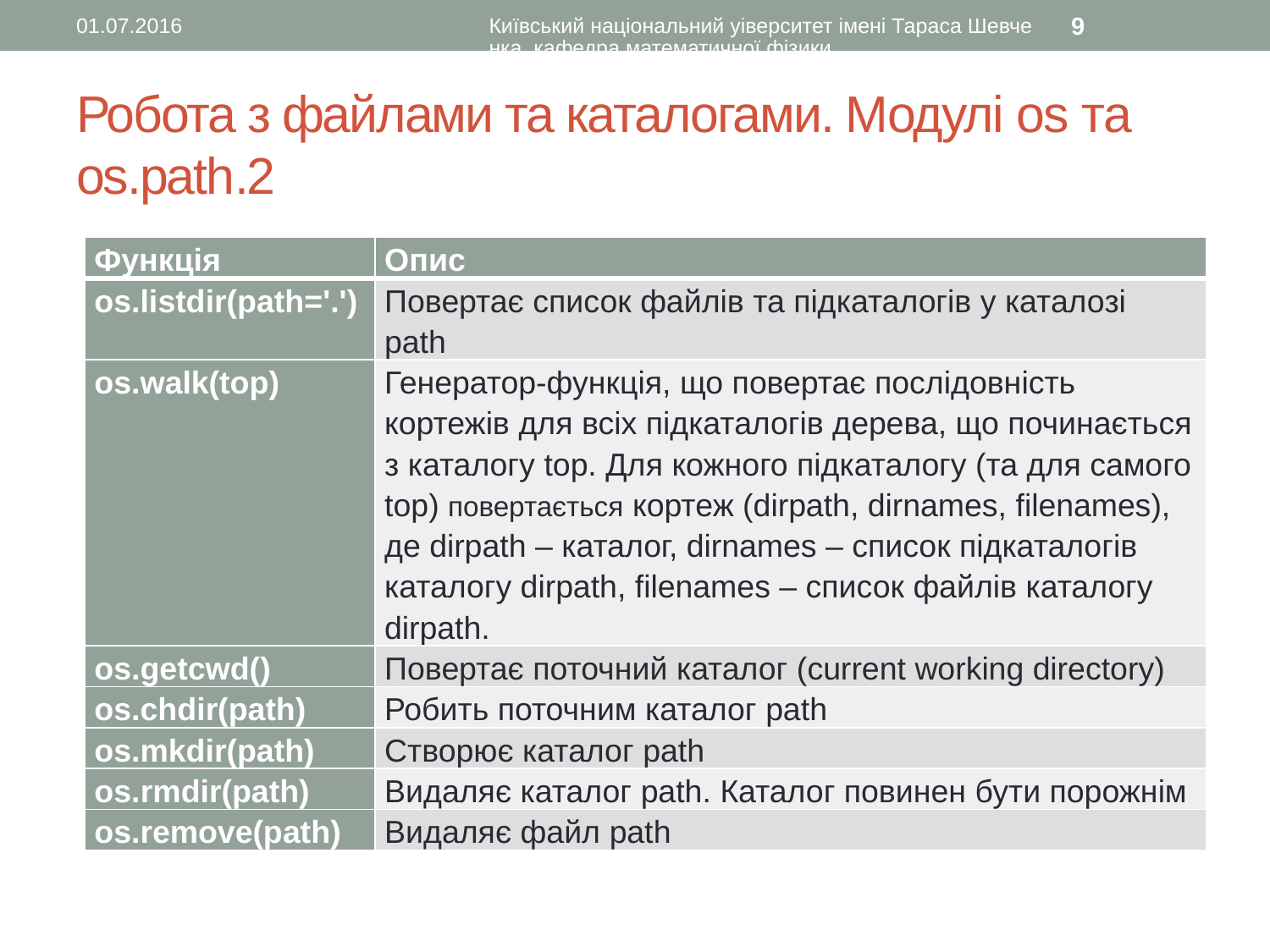

01.07.2016
Київський національний уіверситет імені Тараса Шевченка, кафедра математичної фізики
9
# Робота з файлами та каталогами. Модулі os та os.path.2
| Функція | Опис |
| --- | --- |
| os.listdir(path='.') | Повертає список файлів та підкаталогів у каталозі path |
| os.walk(top) | Генератор-функція, що повертає послідовність кортежів для всіх підкаталогів дерева, що починається з каталогу top. Для кожного підкаталогу (та для самого top) повертається кортеж (dirpath, dirnames, filenames), де dirpath – каталог, dirnames – список підкаталогів каталогу dirpath, filenames – список файлів каталогу dirpath. |
| os.getcwd() | Повертає поточний каталог (current working directory) |
| os.chdir(path) | Робить поточним каталог path |
| os.mkdir(path) | Створює каталог path |
| os.rmdir(path) | Видаляє каталог path. Каталог повинен бути порожнім |
| os.remove(path) | Видаляє файл path |